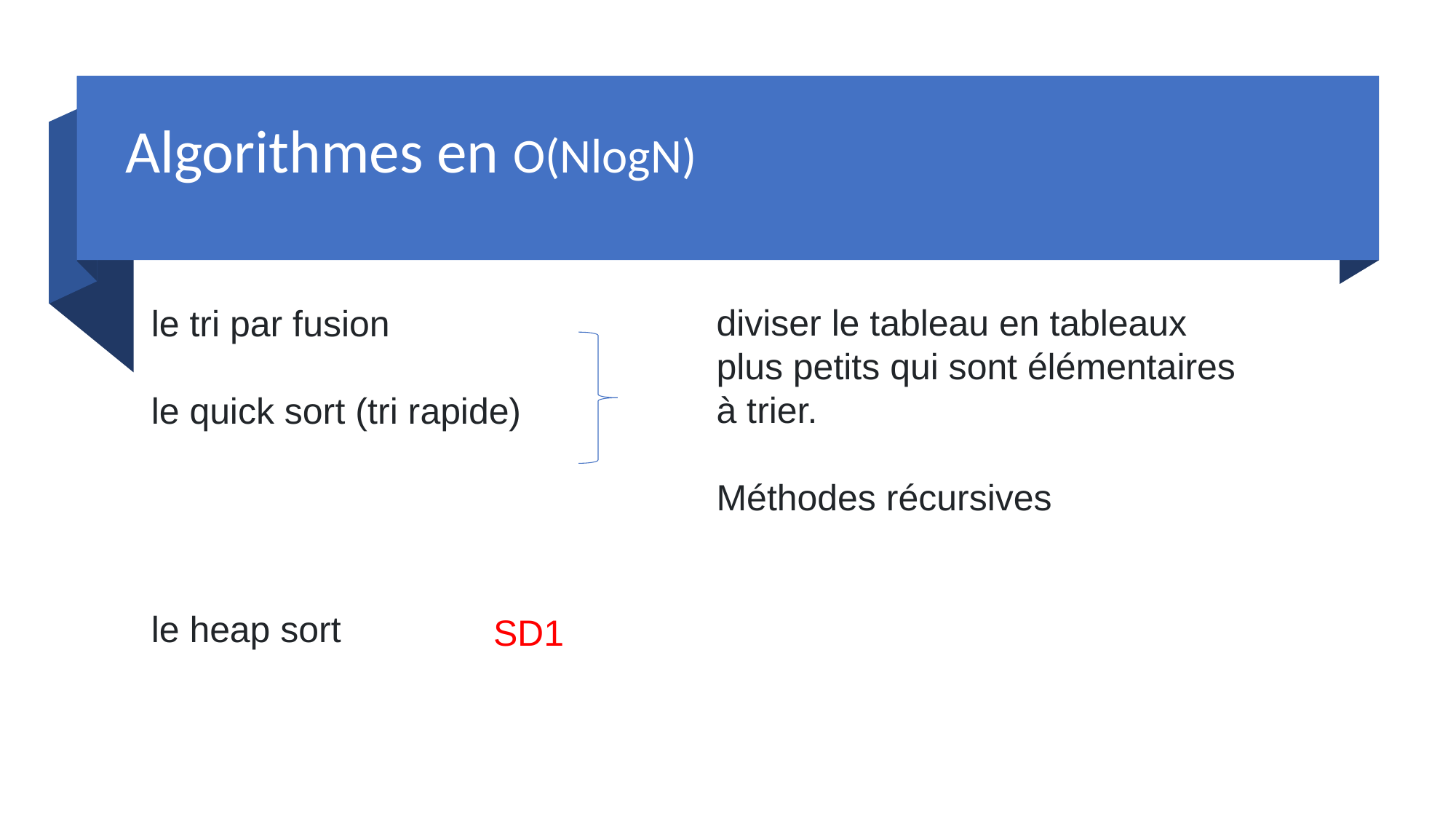

Algorithmes en O(NlogN)

le tri par fusion

le quick sort (tri rapide)

le heap sort

diviser le tableau en tableaux plus petits qui sont élémentaires à trier.

Méthodes récursives

SD1